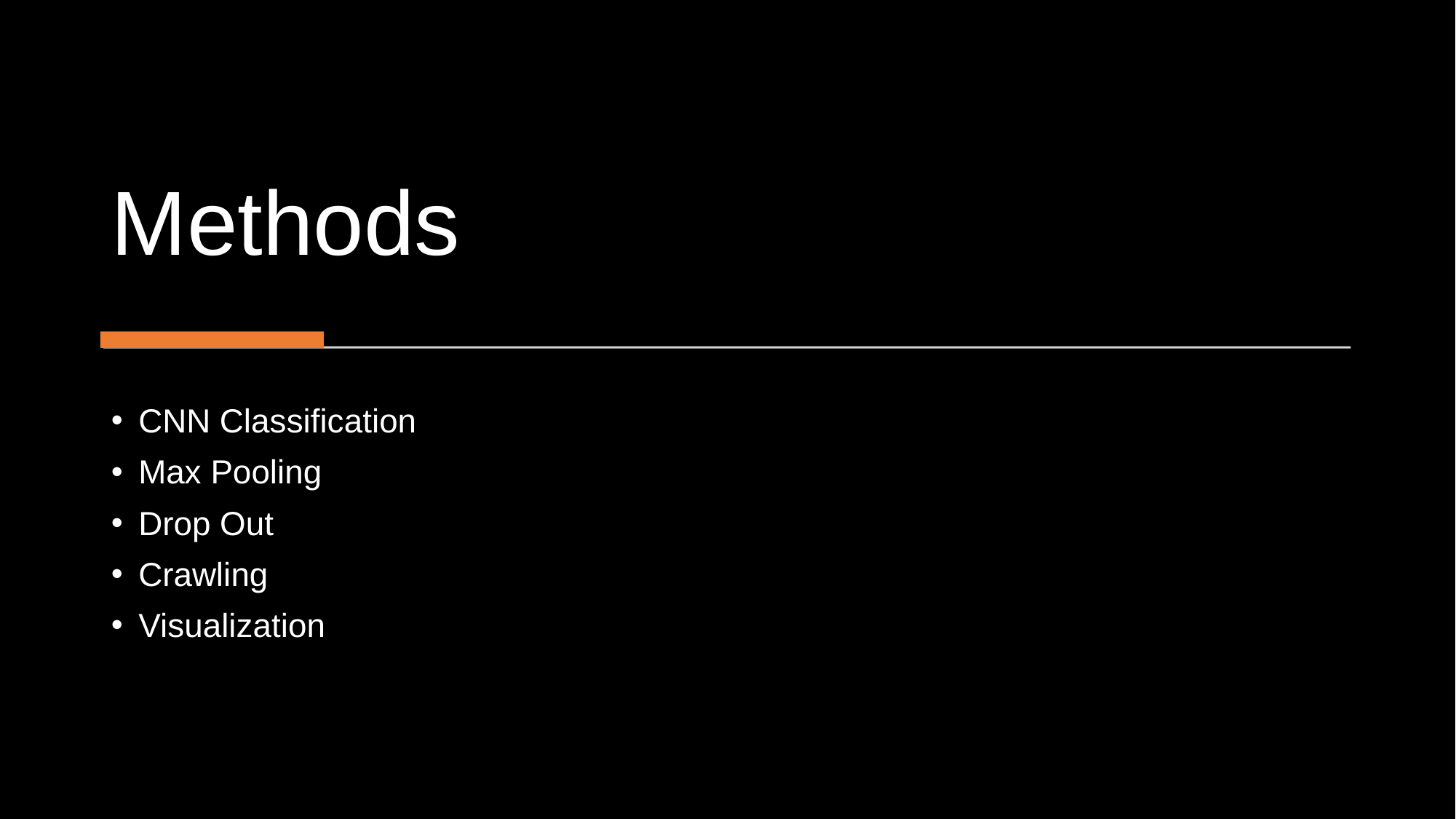

# Methods

CNN Classification
Max Pooling
Drop Out
Crawling
Visualization